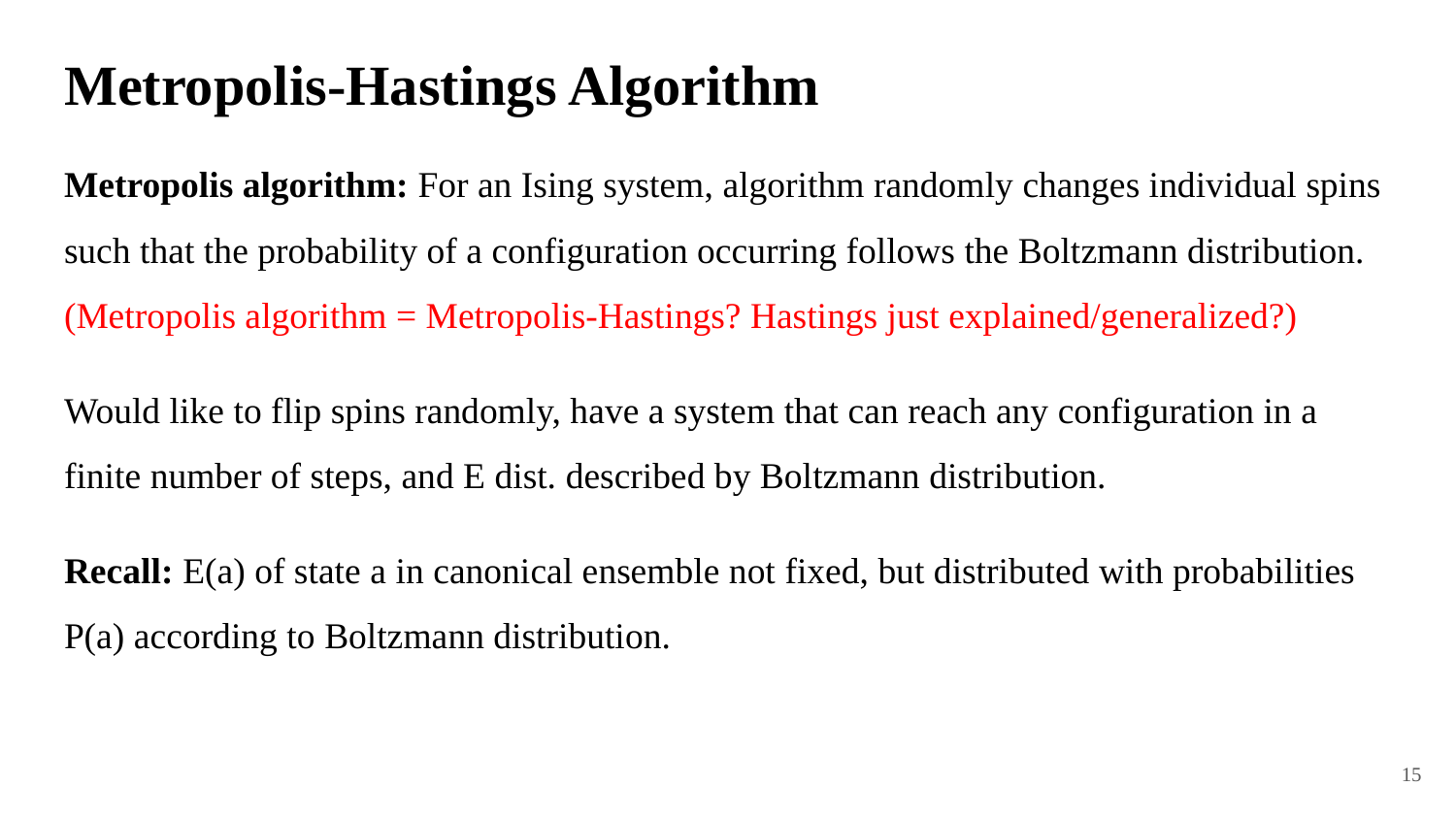

# Metropolis-Hastings Algorithm
Metropolis algorithm: For an Ising system, algorithm randomly changes individual spins such that the probability of a configuration occurring follows the Boltzmann distribution.
(Metropolis algorithm = Metropolis-Hastings? Hastings just explained/generalized?)

Would like to flip spins randomly, have a system that can reach any configuration in a finite number of steps, and E dist. described by Boltzmann distribution.

Recall: E(a) of state a in canonical ensemble not fixed, but distributed with probabilities P(a) according to Boltzmann distribution.
15